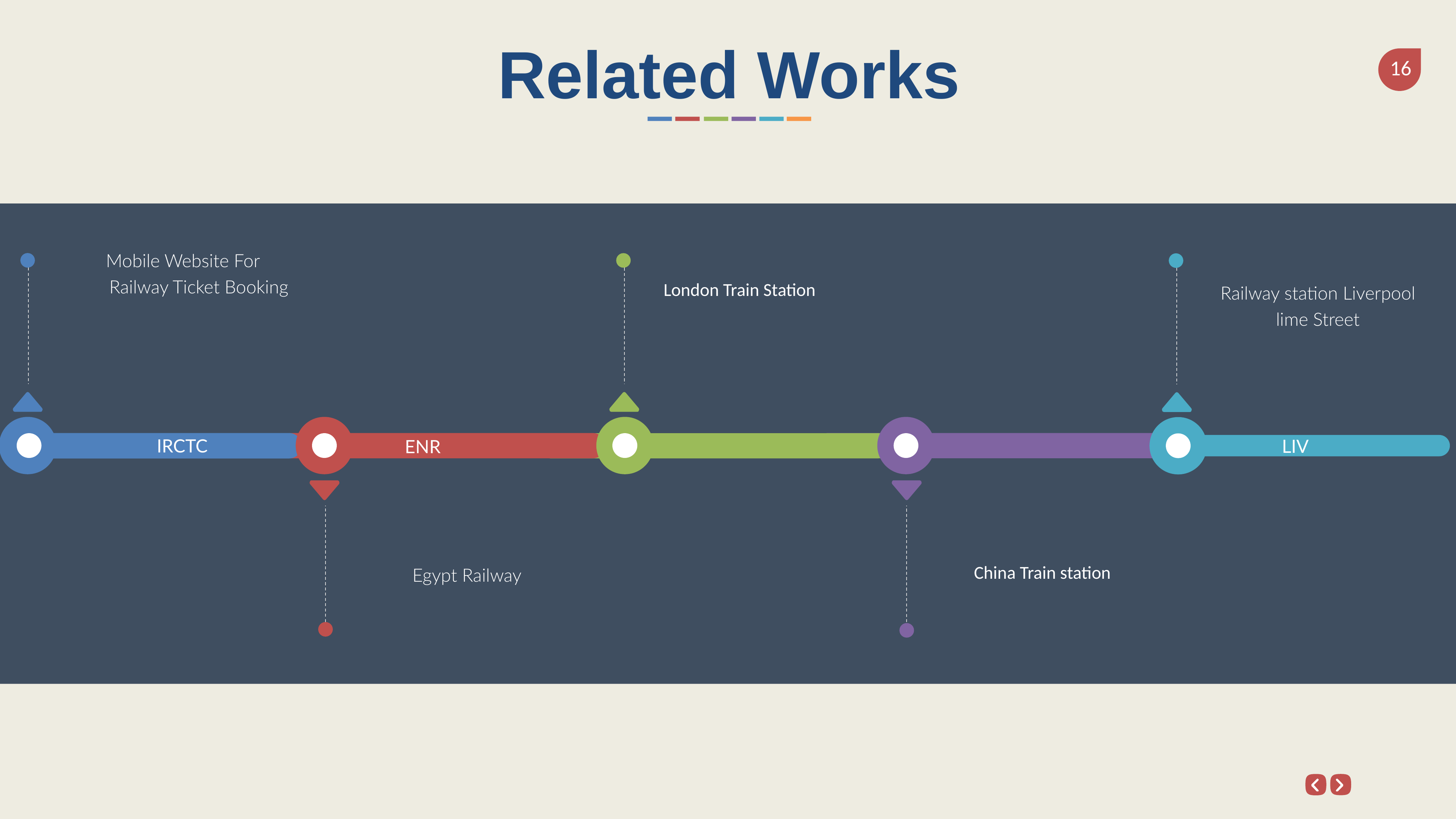

Related Works

Mobile Website For
Railway Ticket Booking
London Train Station
Railway station Liverpool
lime Street

IRCTC
LIV
ENR

China Train station
Egypt Railway